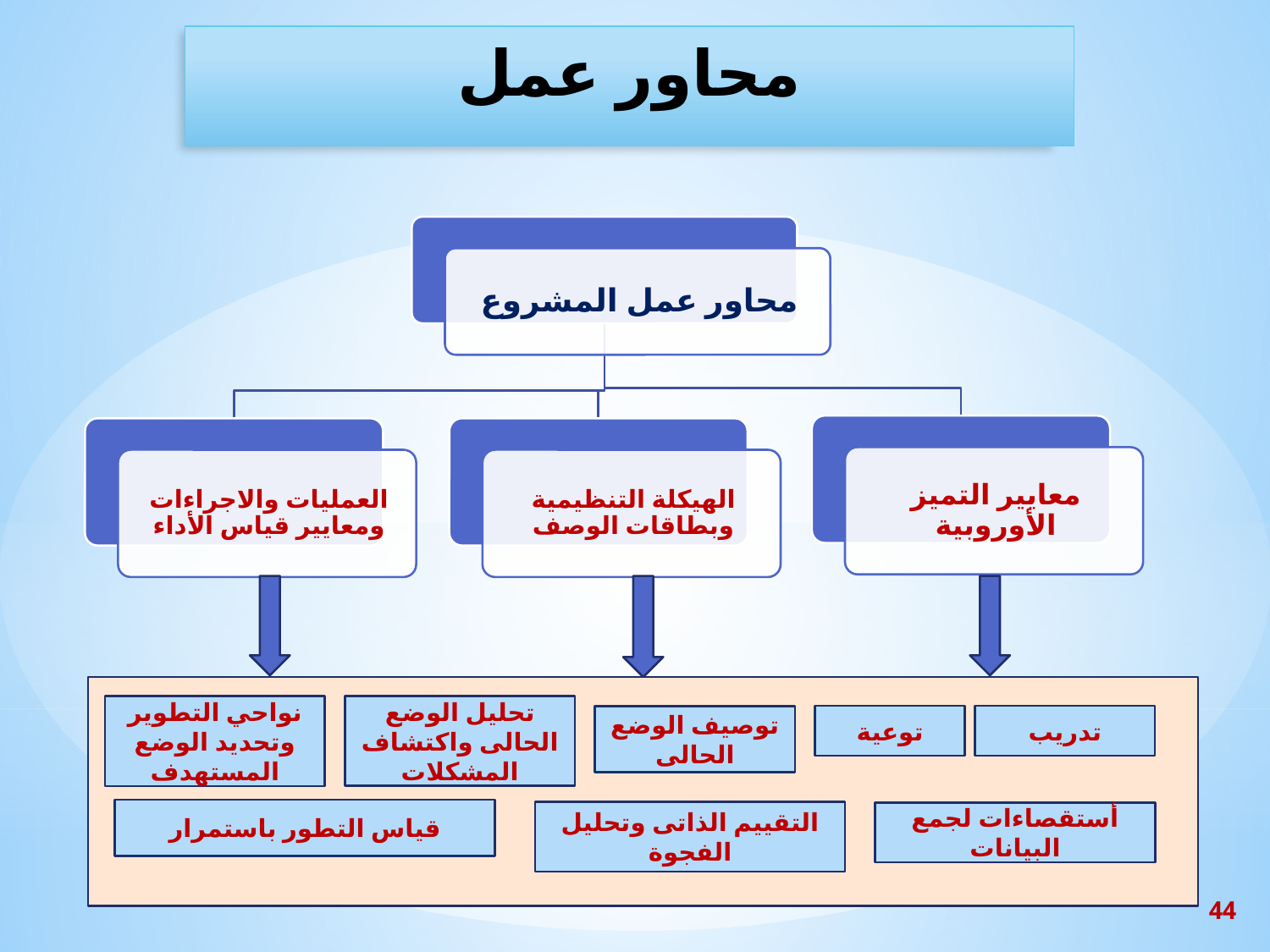

محاور عمل
محاور عمل المشروع
العمليات والاجراءات ومعايير قياس الأداء
الهيكلة التنظيمية وبطاقات الوصف
معايير التميز الأوروبية

نواحي التطوير وتحديد الوضع المستهدف
تحليل الوضع الحالى واكتشاف المشكلات
توصيف الوضع الحالى
توعية
تدريب
قياس التطور باستمرار
التقييم الذاتى وتحليل الفجوة
أستقصاءات لجمع البيانات
44